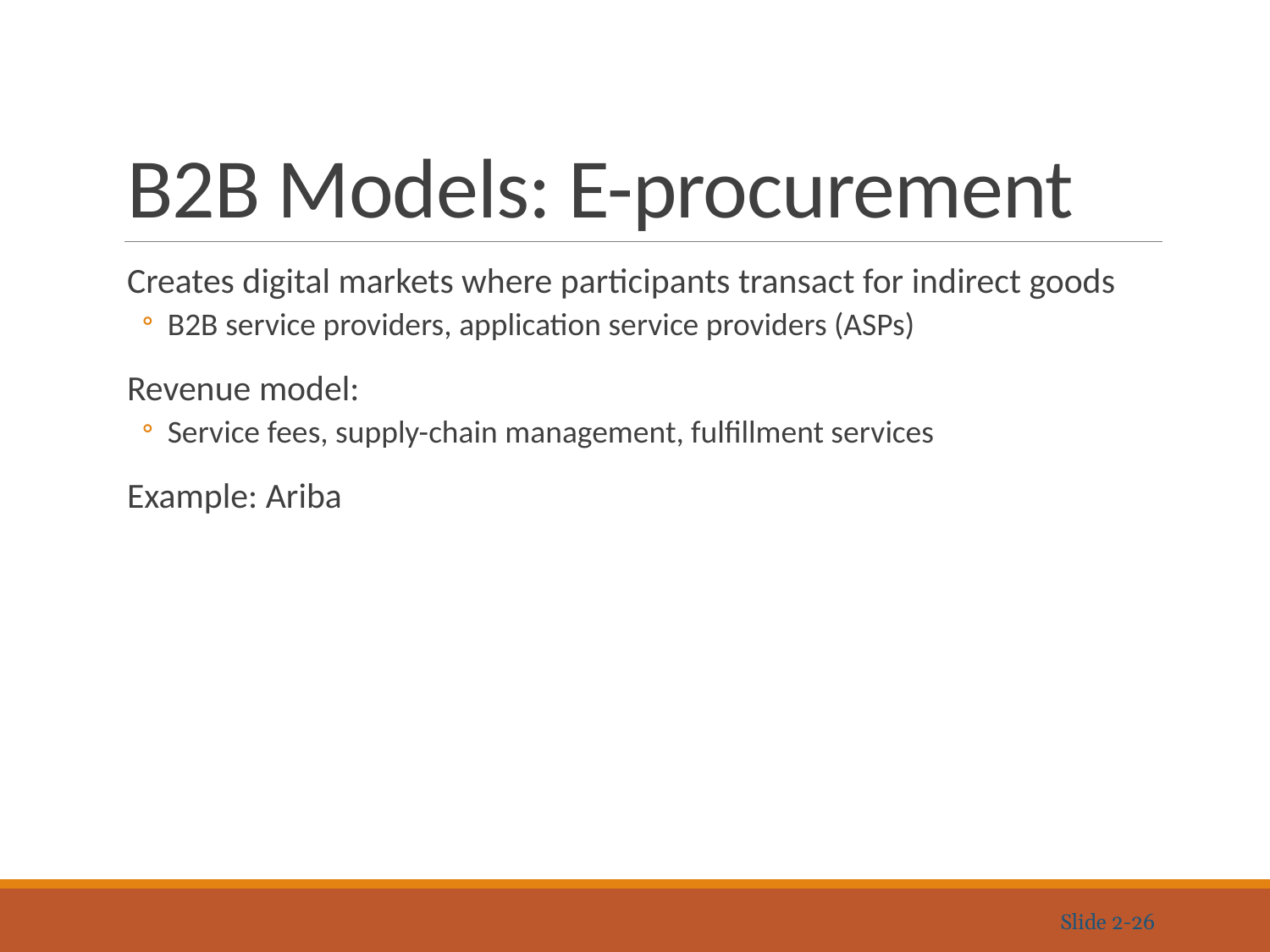

# B2B Models: E-procurement
Creates digital markets where participants transact for indirect goods
B2B service providers, application service providers (ASPs)
Revenue model:
Service fees, supply-chain management, fulfillment services
Example: Ariba
Slide 2-26